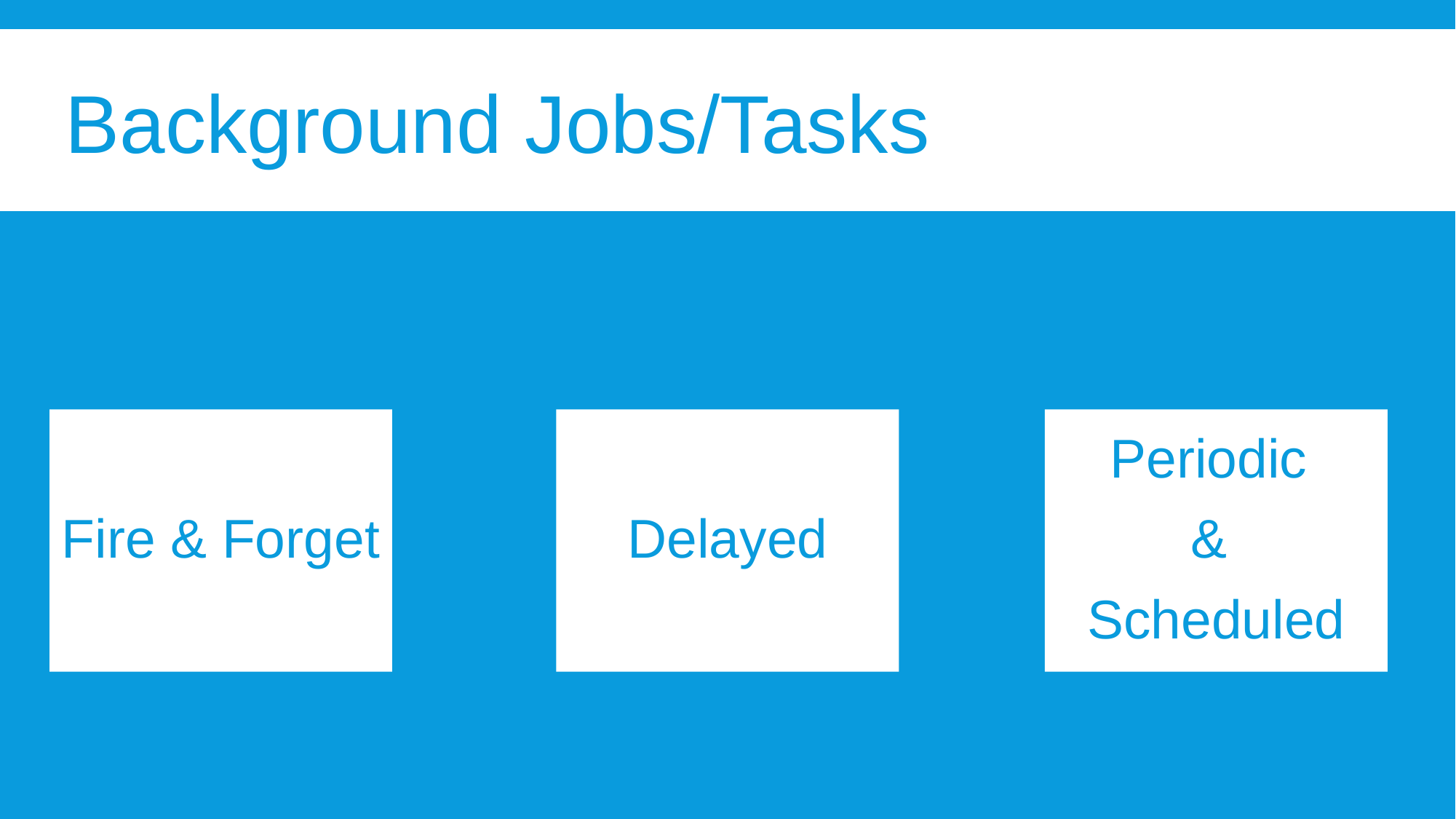

Background Jobs/Tasks
# welcome
Delayed
Periodic
&
Scheduled
Fire & Forget